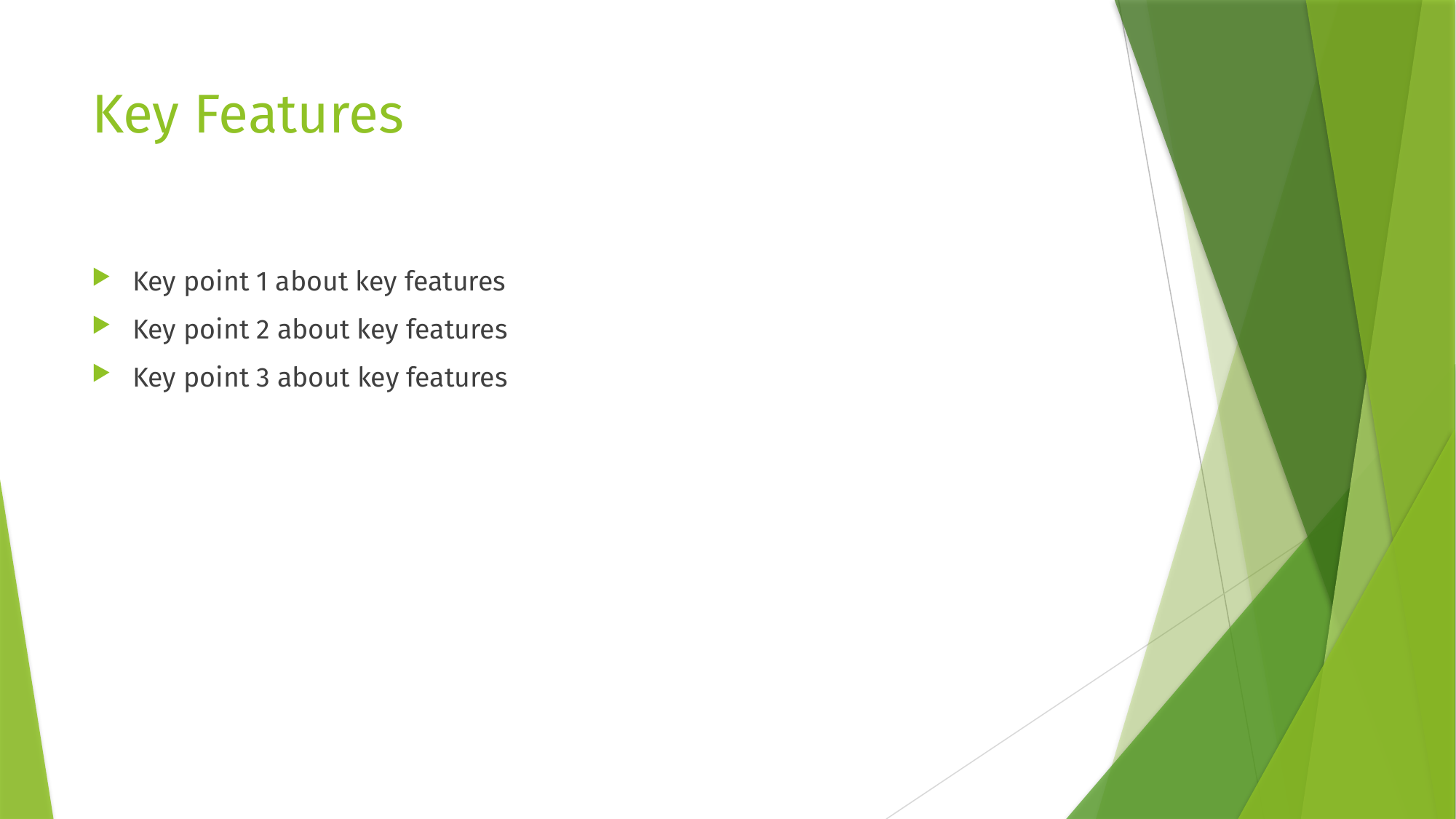

# Key Features
Key point 1 about key features
Key point 2 about key features
Key point 3 about key features